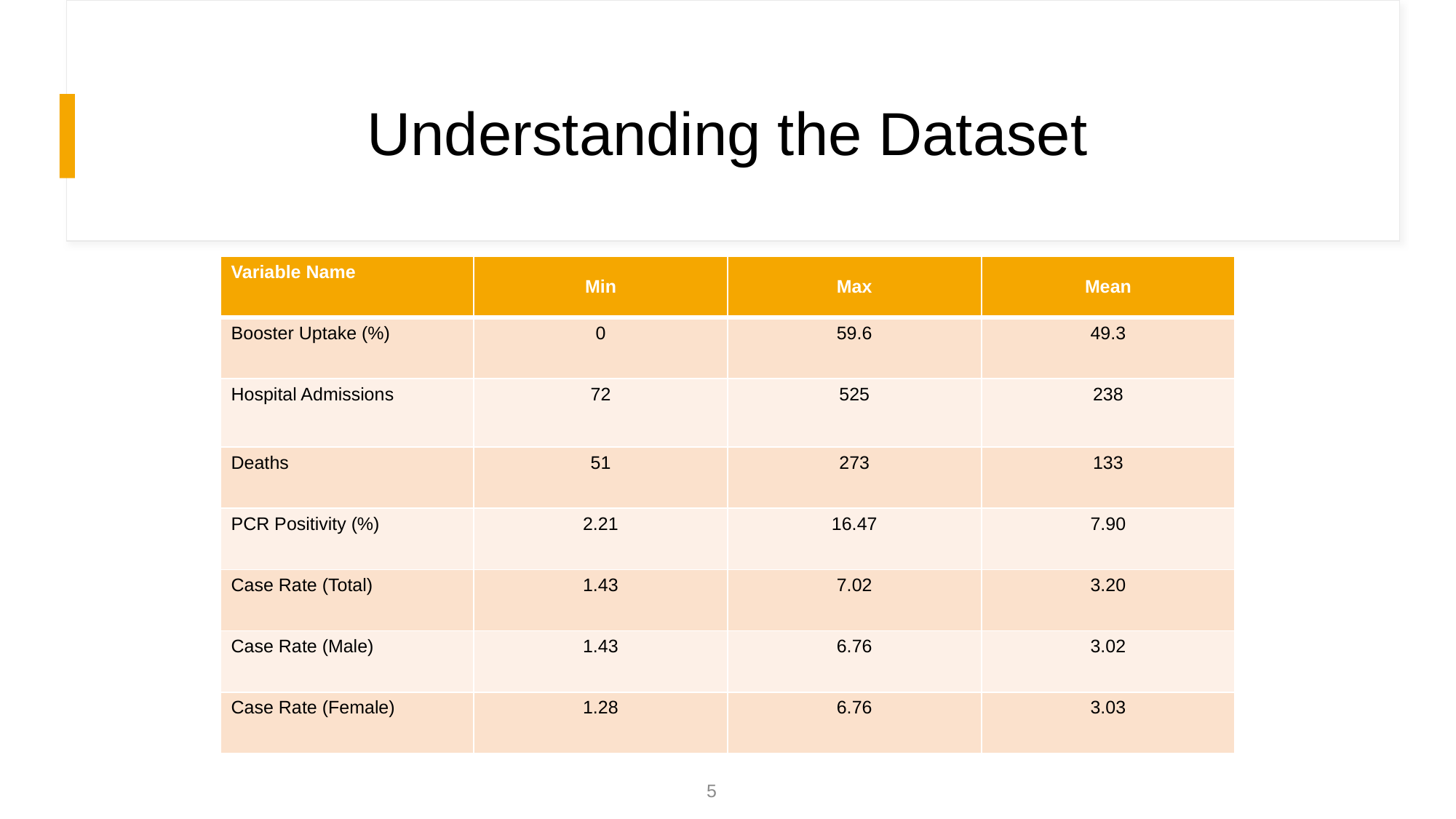

# Understanding the Dataset
| Variable Name | Min | Max | Mean |
| --- | --- | --- | --- |
| Booster Uptake (%) | 0 | 59.6 | 49.3 |
| Hospital Admissions | 72 | 525 | 238 |
| Deaths | 51 | 273 | 133 |
| PCR Positivity (%) | 2.21 | 16.47 | 7.90 |
| Case Rate (Total) | 1.43 | 7.02 | 3.20 |
| Case Rate (Male) | 1.43 | 6.76 | 3.02 |
| Case Rate (Female) | 1.28 | 6.76 | 3.03 |
5